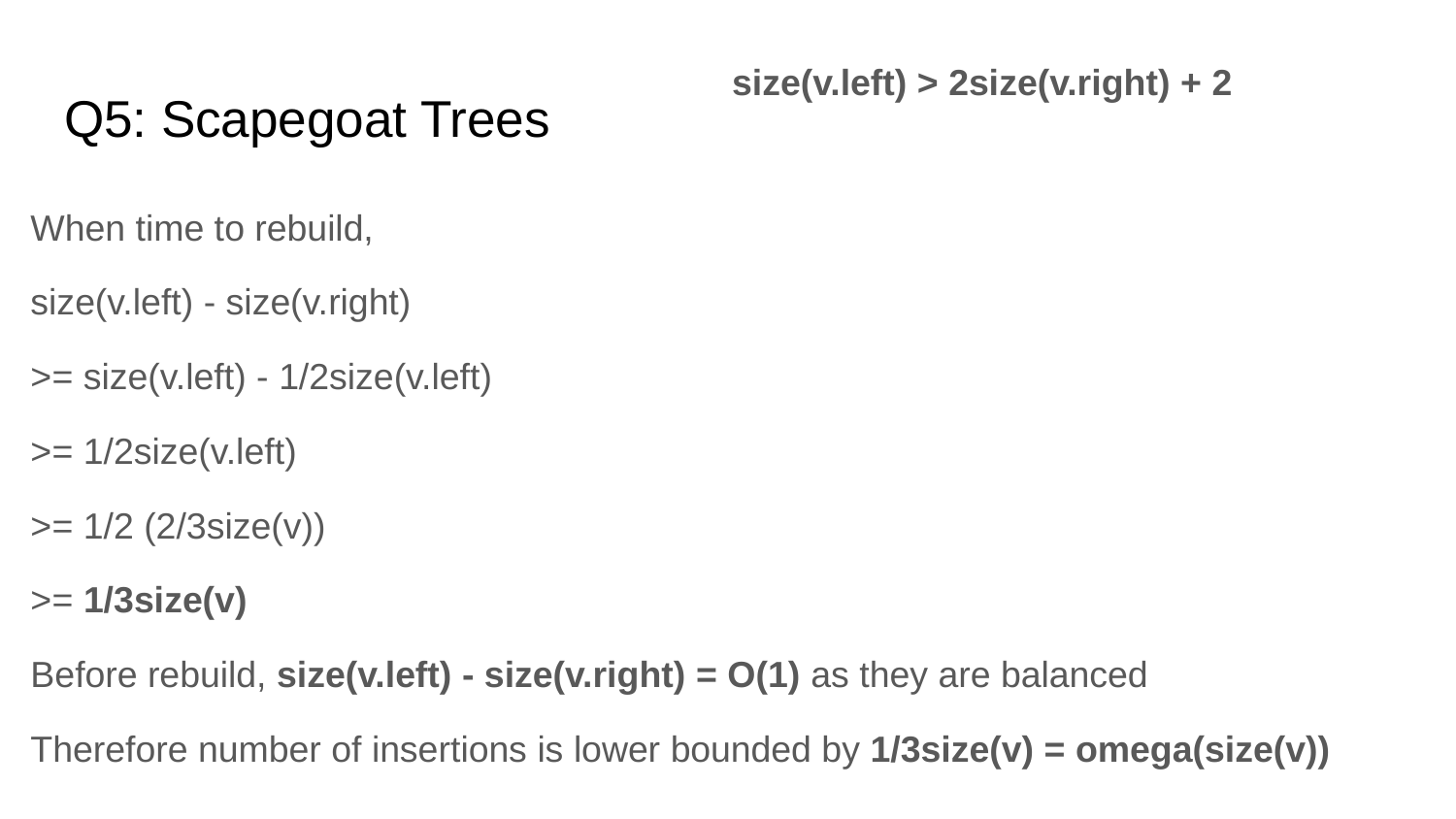

size(v.left) > 2size(v.right) + 2
# Q5: Scapegoat Trees
When time to rebuild,
size(v.left) - size(v.right)
>= size(v.left) - 1/2size(v.left)
>= 1/2size(v.left)
>= 1/2 (2/3size(v))
>= 1/3size(v)
Before rebuild, size(v.left) - size(v.right) = O(1) as they are balanced
Therefore number of insertions is lower bounded by 1/3size(v) = omega(size(v))